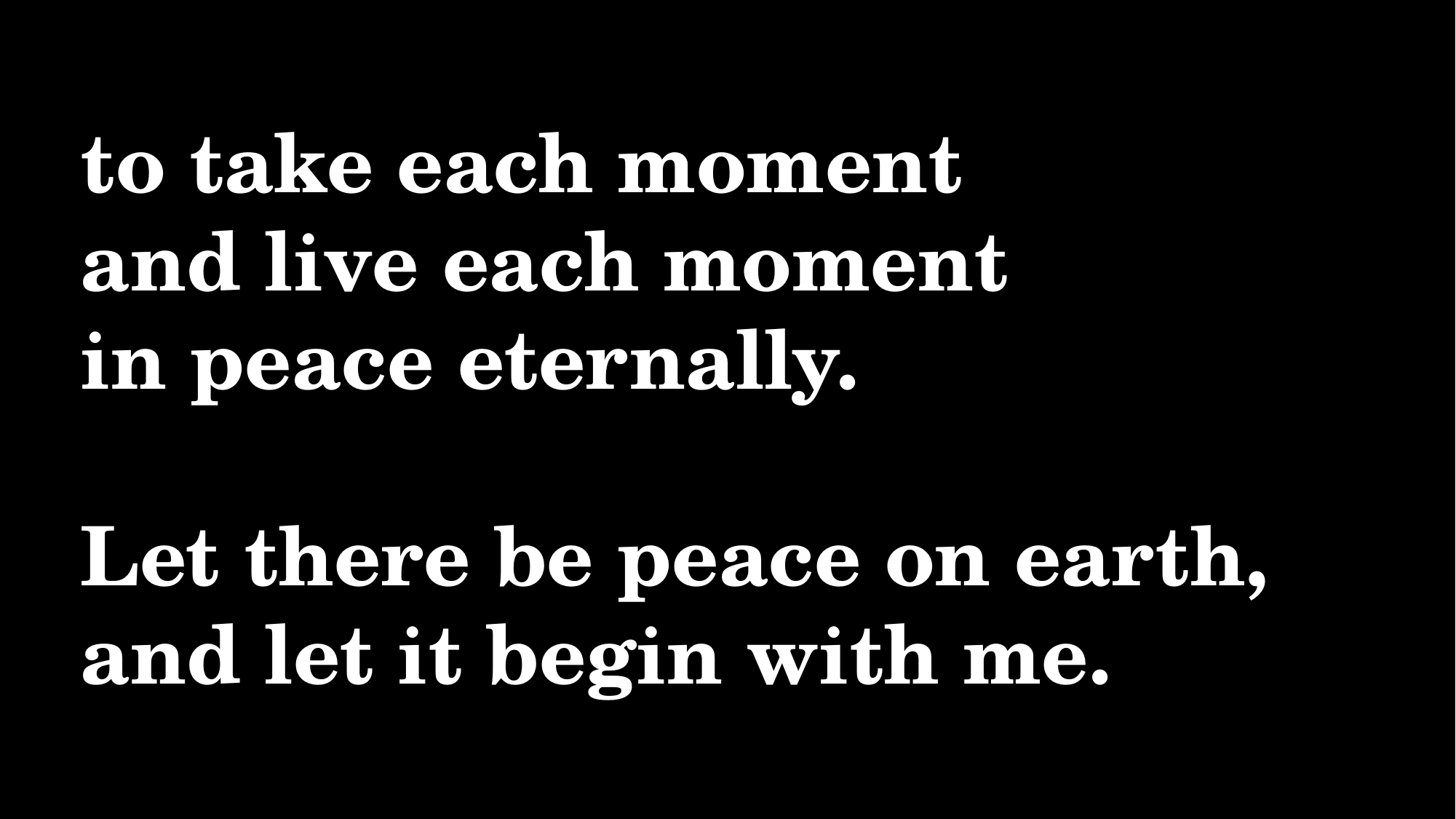

to take each moment
and live each moment
in peace eternally.

Let there be peace on earth, and let it begin with me.